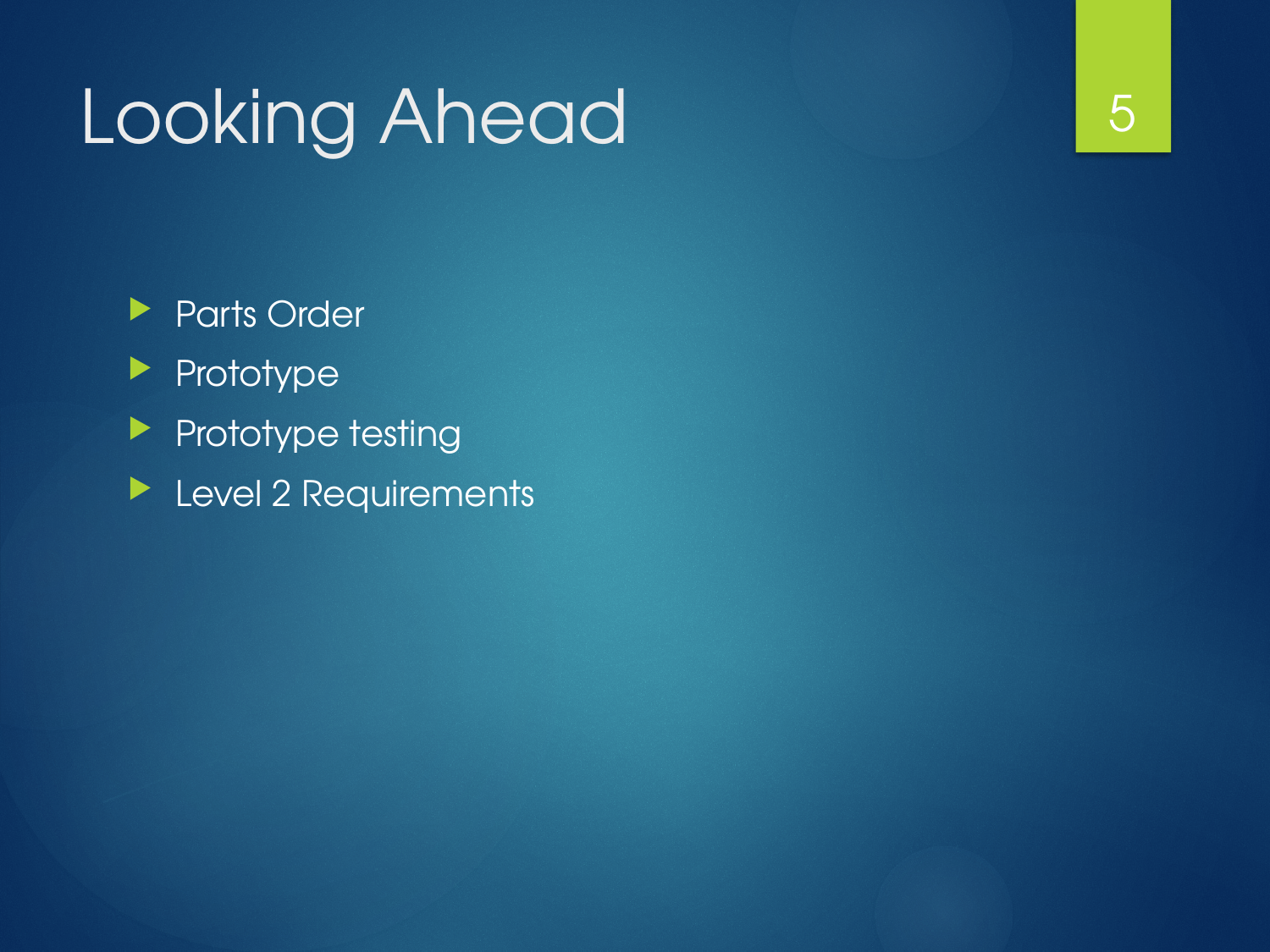

5
# Looking Ahead
Parts Order
Prototype
Prototype testing
Level 2 Requirements